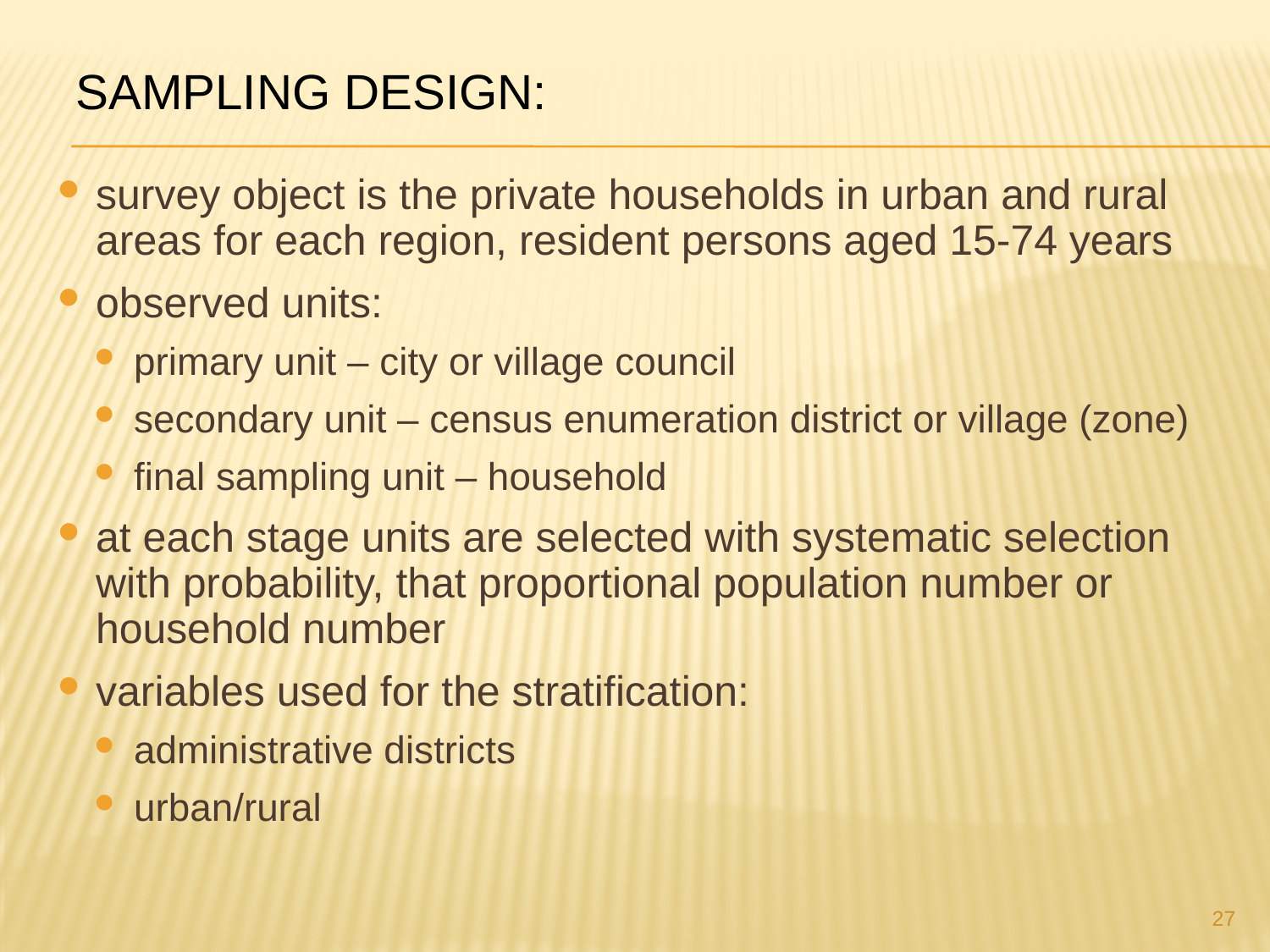

# Sampling Design:
survey object is the private households in urban and rural areas for each region, resident persons aged 15-74 years
observed units:
primary unit – city or village council
secondary unit – census enumeration district or village (zone)
final sampling unit – household
at each stage units are selected with systematic selection with probability, that proportional population number or household number
variables used for the stratification:
administrative districts
urban/rural
27